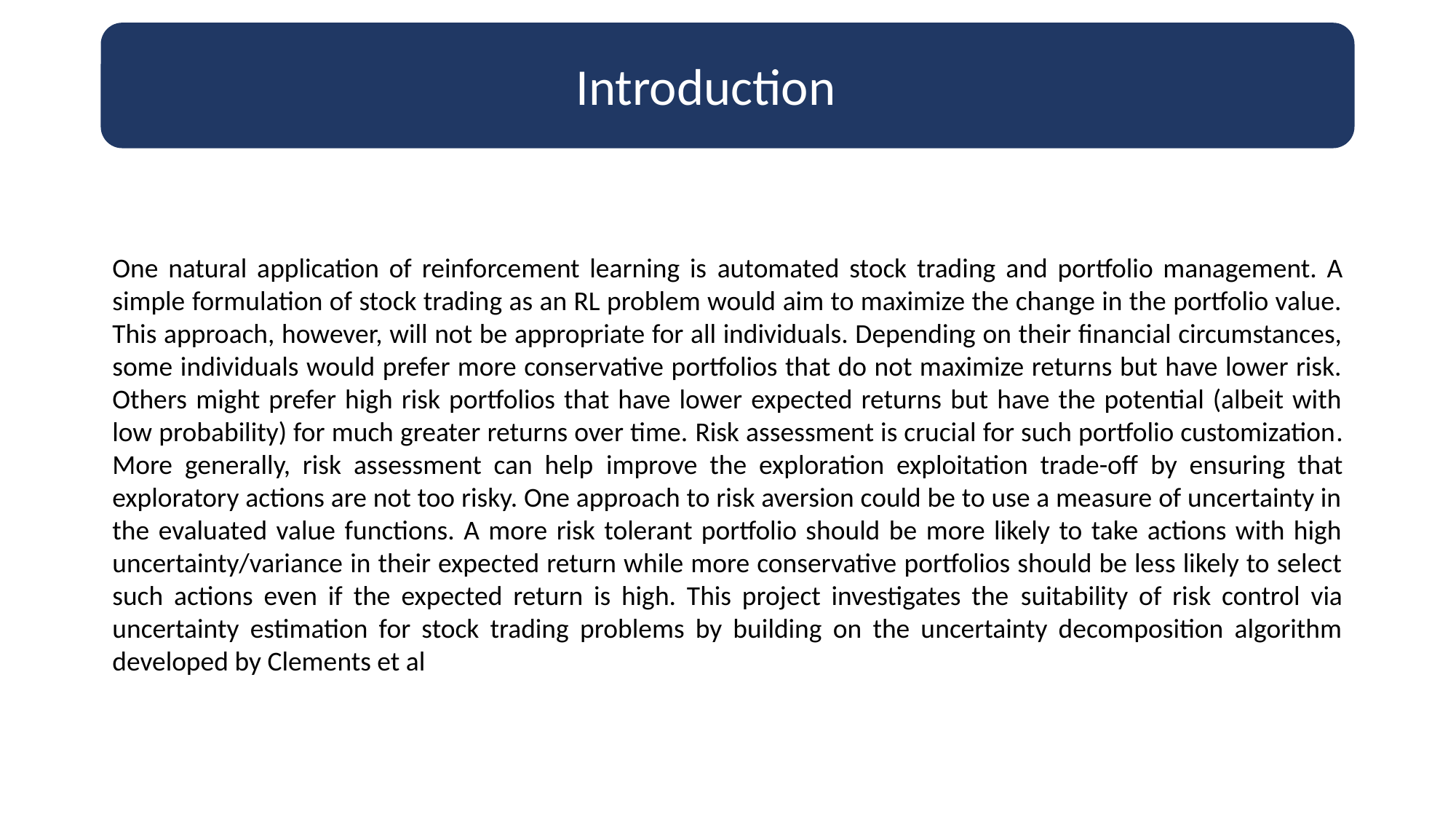

Introduction
One natural application of reinforcement learning is automated stock trading and portfolio management. A simple formulation of stock trading as an RL problem would aim to maximize the change in the portfolio value. This approach, however, will not be appropriate for all individuals. Depending on their financial circumstances, some individuals would prefer more conservative portfolios that do not maximize returns but have lower risk. Others might prefer high risk portfolios that have lower expected returns but have the potential (albeit with low probability) for much greater returns over time. Risk assessment is crucial for such portfolio customization. More generally, risk assessment can help improve the exploration exploitation trade-off by ensuring that exploratory actions are not too risky. One approach to risk aversion could be to use a measure of uncertainty in the evaluated value functions. A more risk tolerant portfolio should be more likely to take actions with high uncertainty/variance in their expected return while more conservative portfolios should be less likely to select such actions even if the expected return is high. This project investigates the suitability of risk control via uncertainty estimation for stock trading problems by building on the uncertainty decomposition algorithm developed by Clements et al